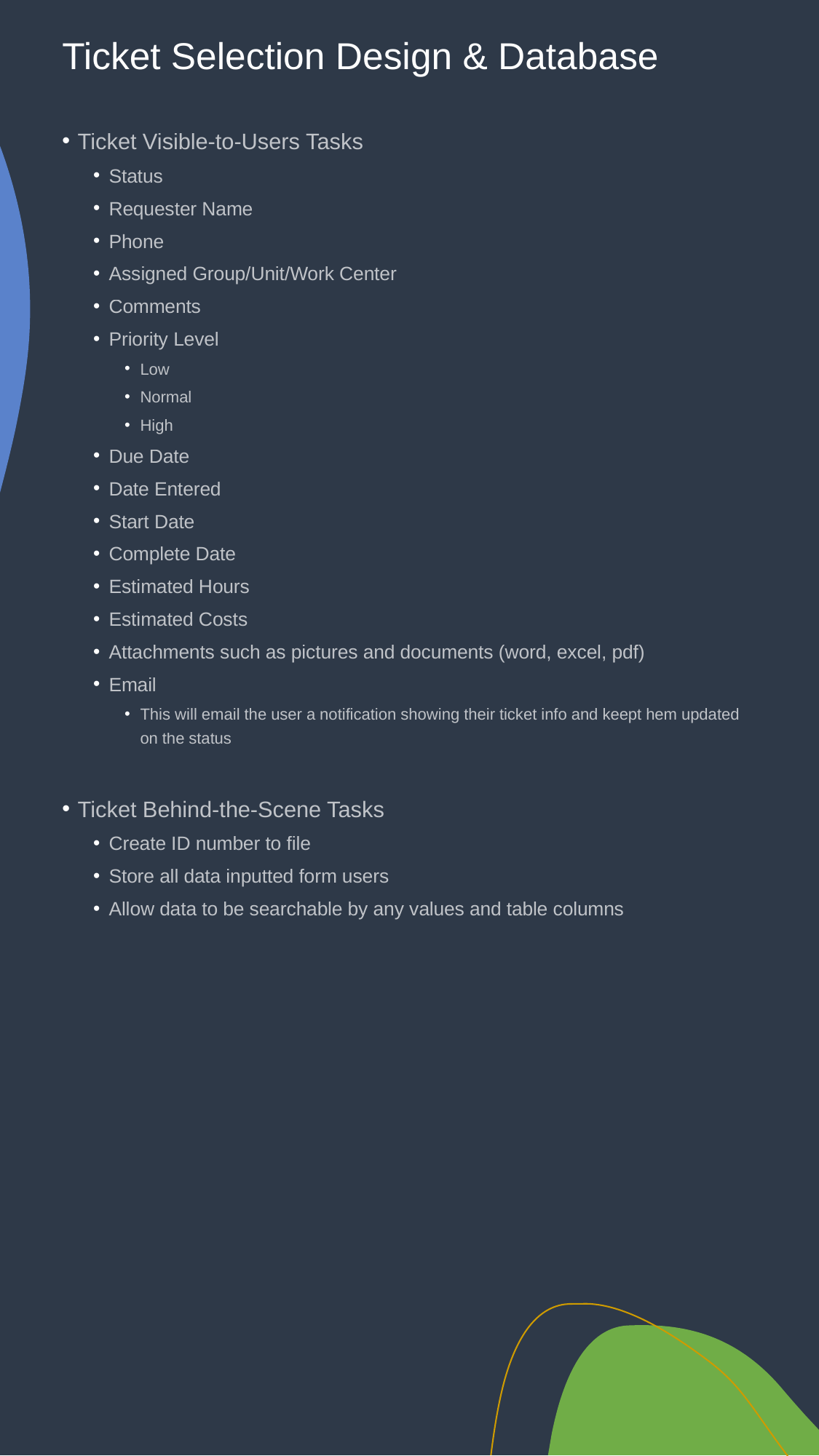

# Ticket Selection Design & Database
Ticket Visible-to-Users Tasks
Status
Requester Name
Phone
Assigned Group/Unit/Work Center
Comments
Priority Level
Low
Normal
High
Due Date
Date Entered
Start Date
Complete Date
Estimated Hours
Estimated Costs
Attachments such as pictures and documents (word, excel, pdf)
Email
This will email the user a notification showing their ticket info and keept hem updated on the status

Ticket Behind-the-Scene Tasks
Create ID number to file
Store all data inputted form users
Allow data to be searchable by any values and table columns